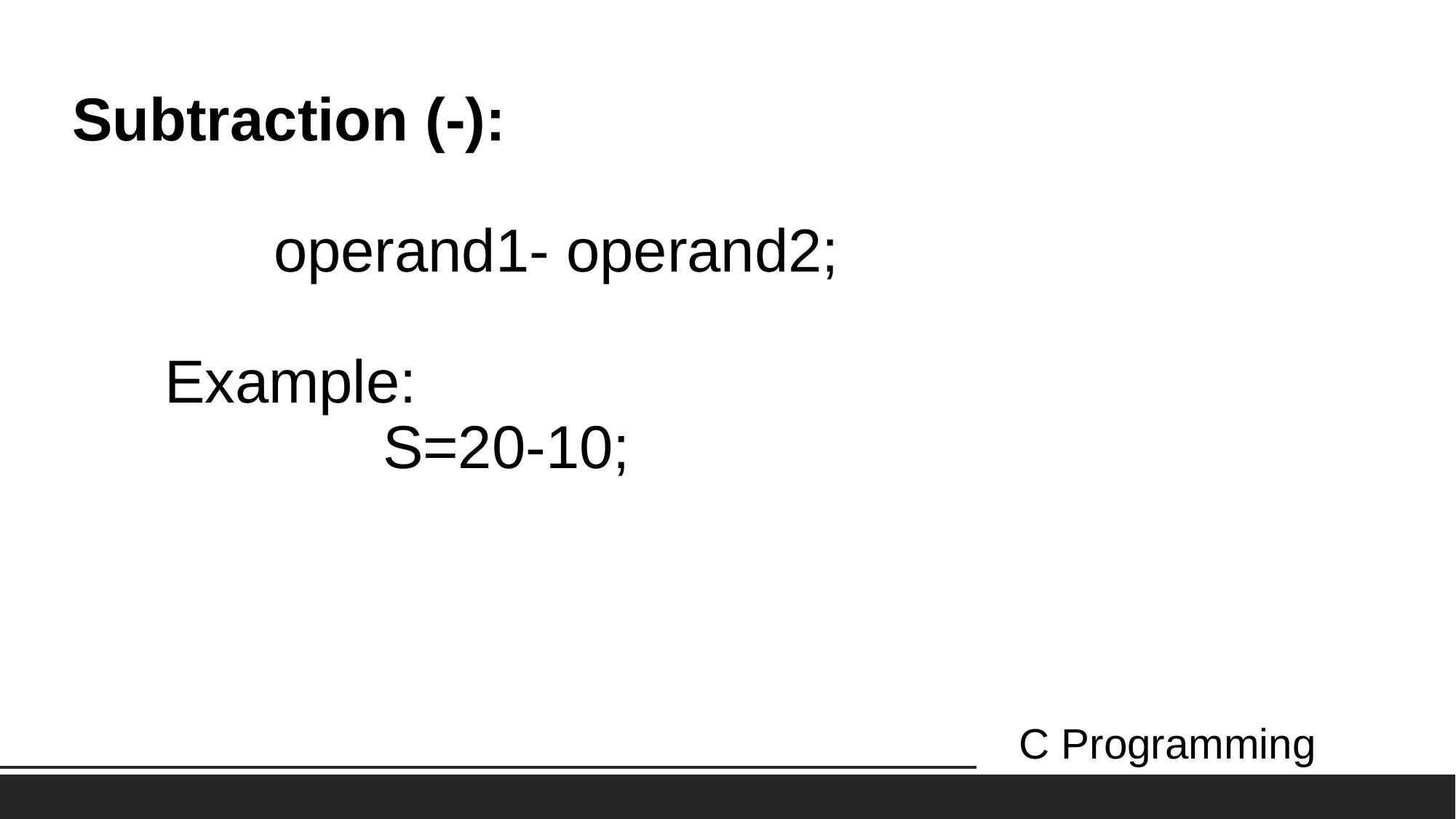

# Subtraction (-): operand1- operand2; Example: S=20-10;